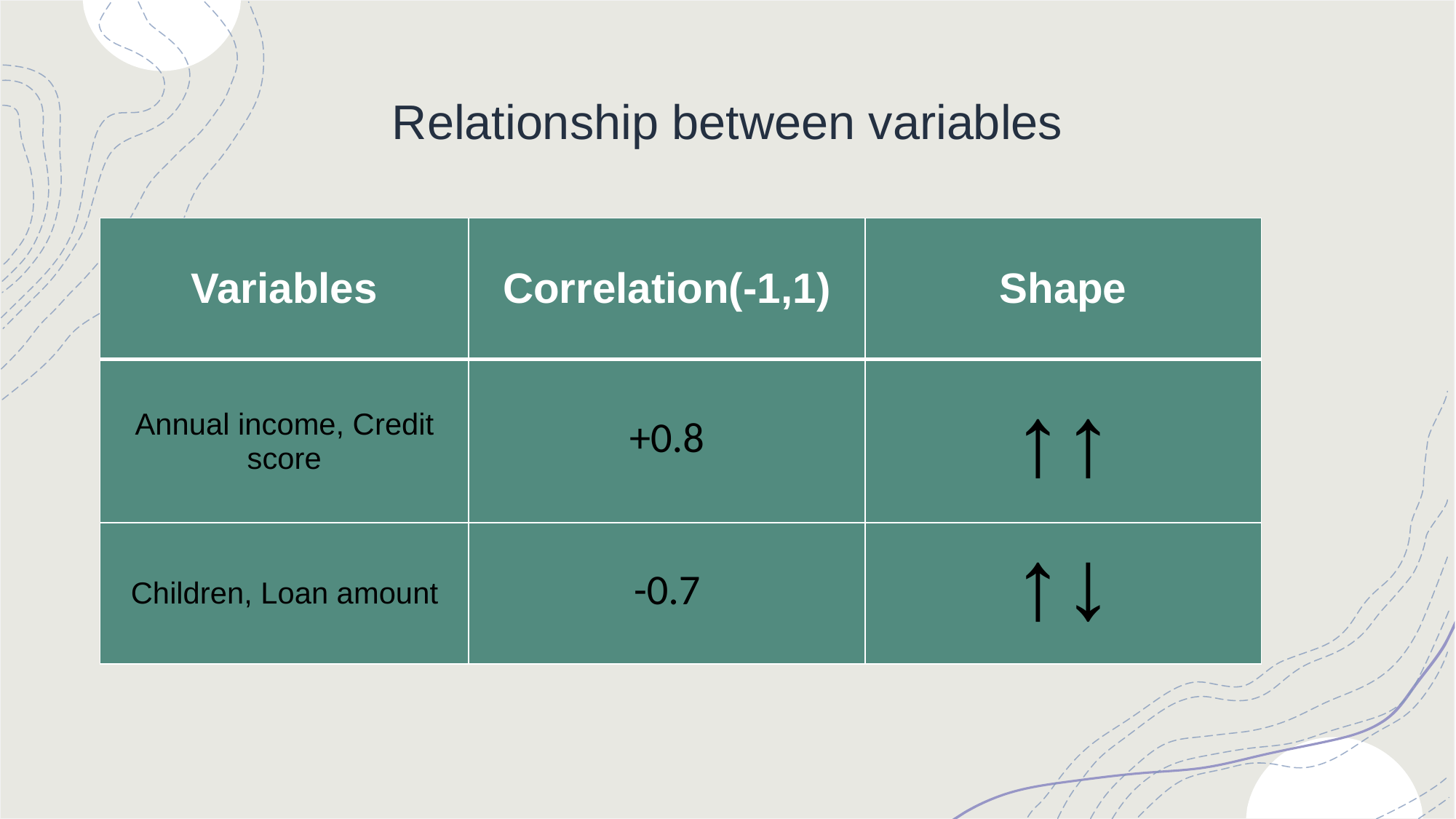

# Relationship between variables
| Variables | Correlation(-1,1) | Shape |
| --- | --- | --- |
| Annual income, Credit score | +0.8 | ↑↑ |
| Children, Loan amount | -0.7 | ↑↓ |